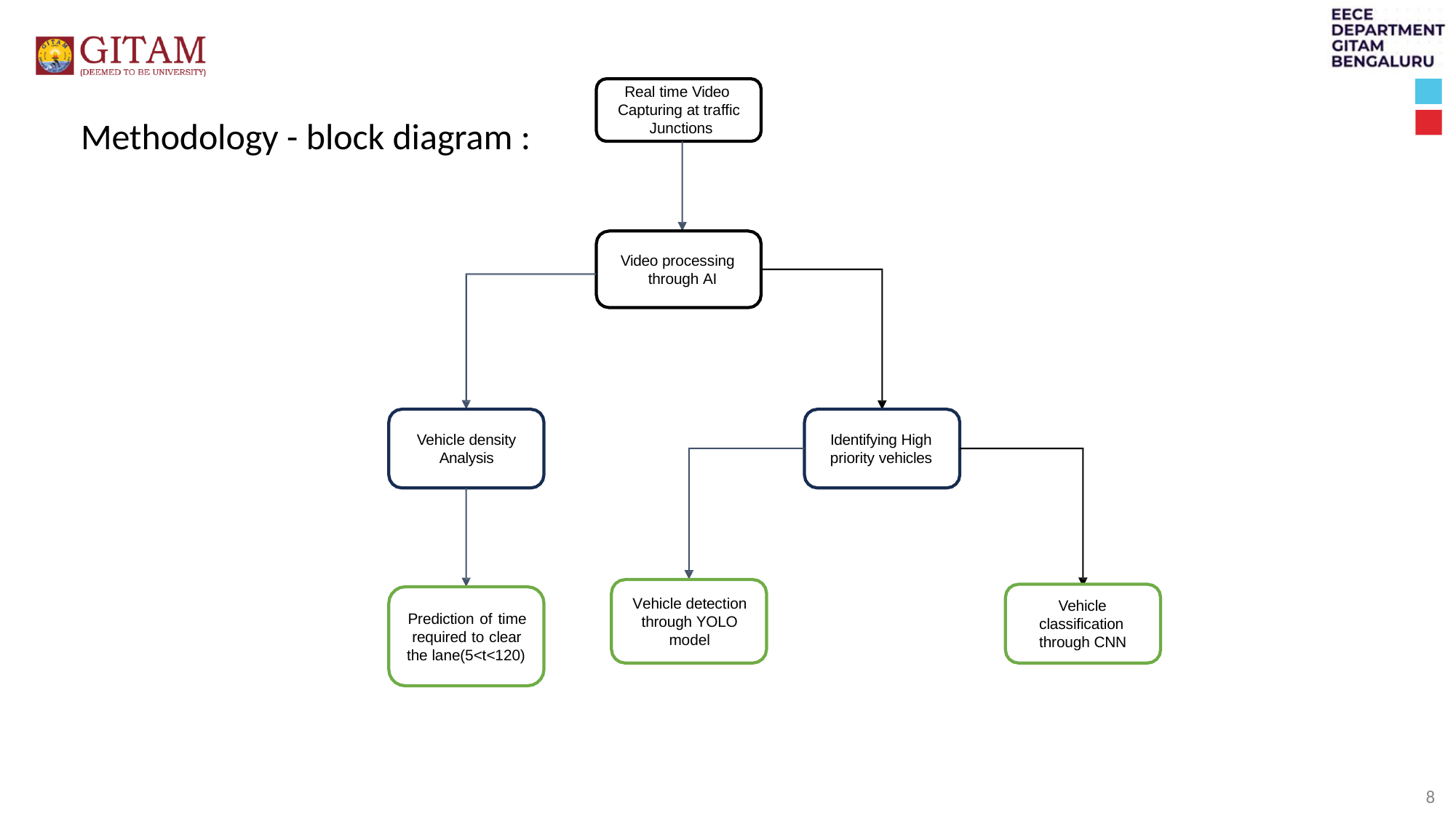

Real time Video  Capturing at traffic  Junctions
# Methodology - block diagram :

Video processing  through AI

Vehicle density
Analysis
Identifying High
priority vehicles

Vehicle detection  through YOLO  model
Vehicle  classification  through CNN
Prediction of time  required to clear  the lane(5<t<120)
8